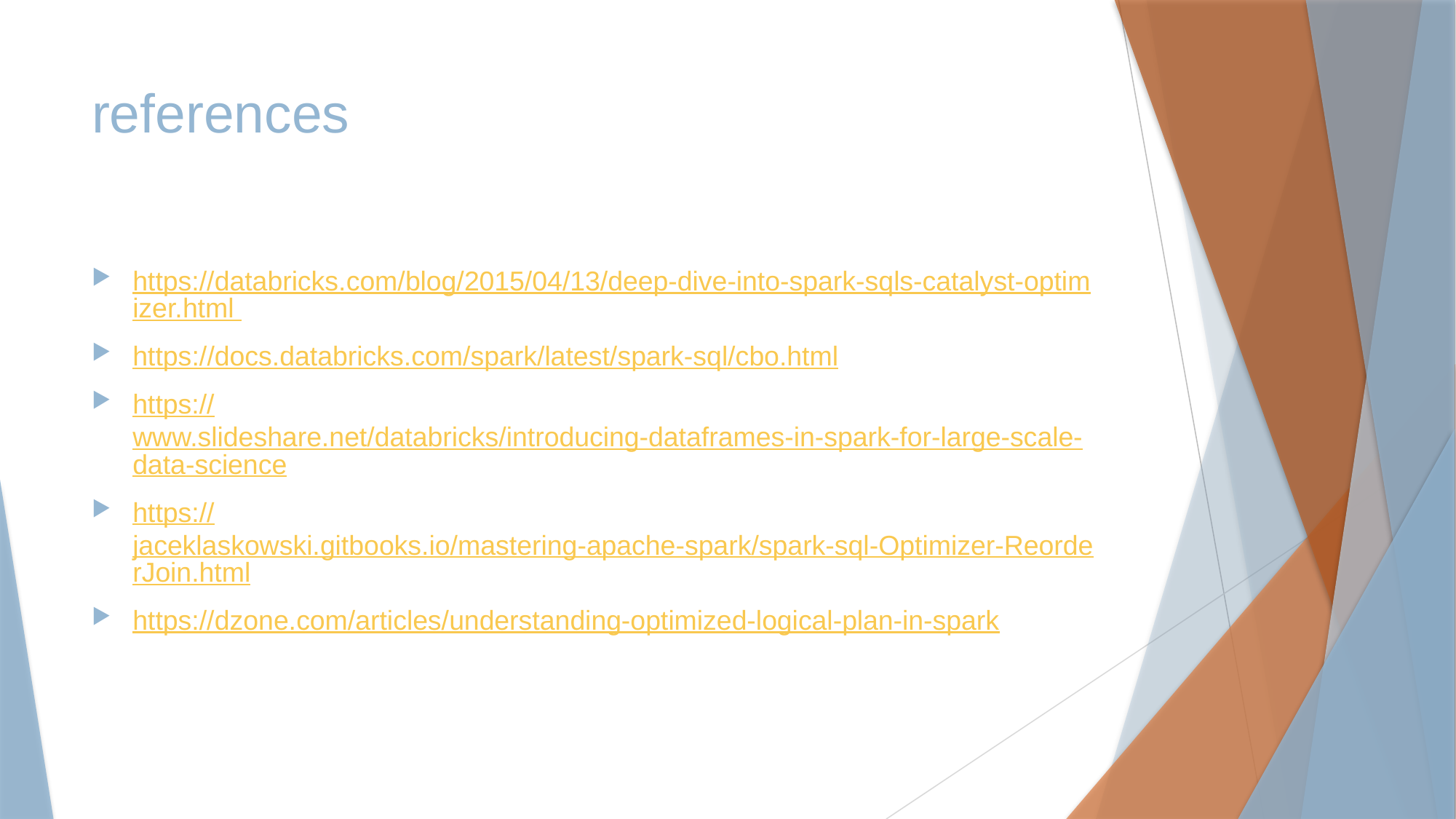

# references
https://databricks.com/blog/2015/04/13/deep-dive-into-spark-sqls-catalyst-optimizer.html
https://docs.databricks.com/spark/latest/spark-sql/cbo.html
https://www.slideshare.net/databricks/introducing-dataframes-in-spark-for-large-scale-data-science
https://jaceklaskowski.gitbooks.io/mastering-apache-spark/spark-sql-Optimizer-ReorderJoin.html
https://dzone.com/articles/understanding-optimized-logical-plan-in-spark